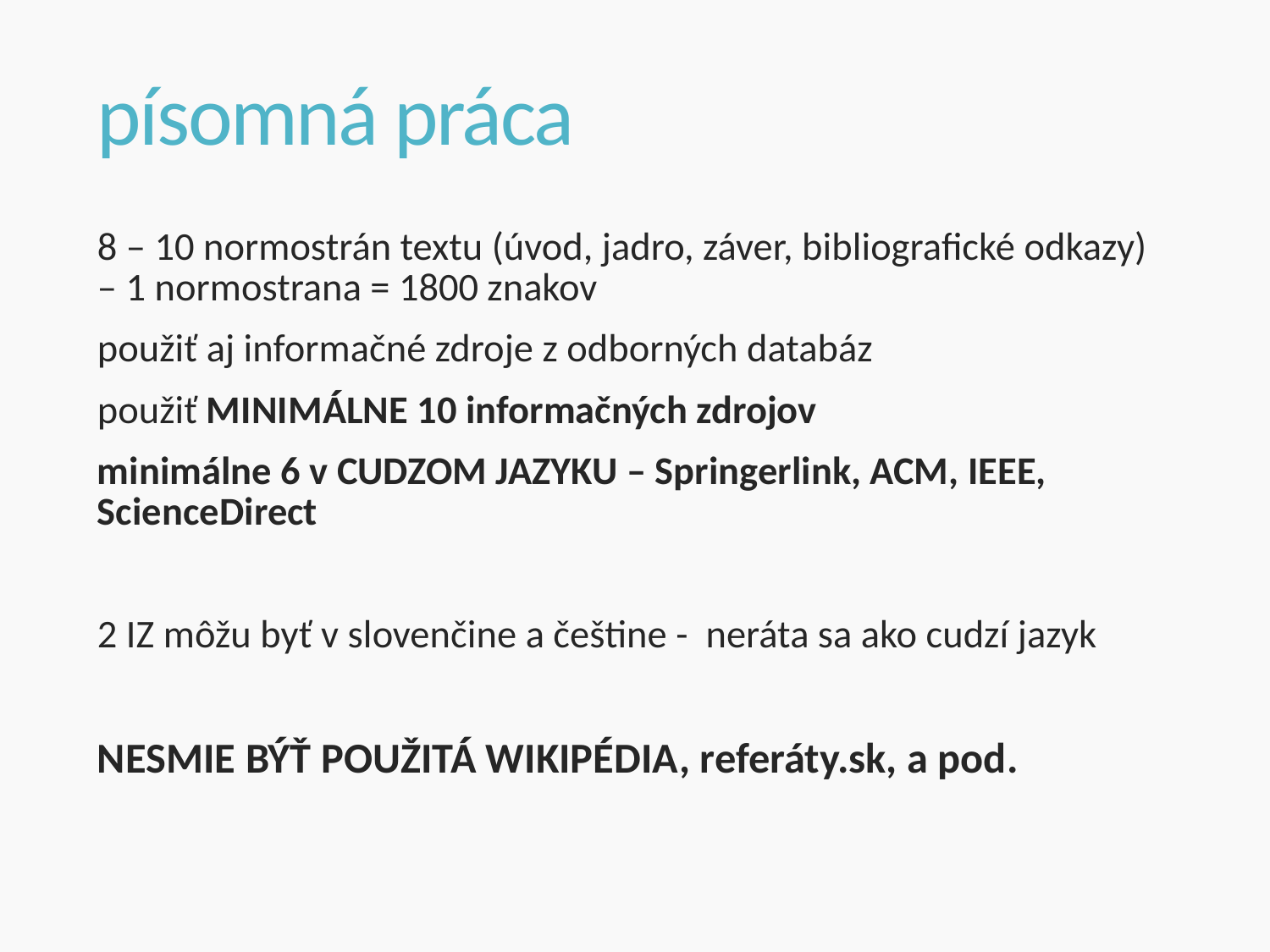

# písomná práca
8 – 10 normostrán textu (úvod, jadro, záver, bibliografické odkazy) – 1 normostrana = 1800 znakov
použiť aj informačné zdroje z odborných databáz
použiť MINIMÁLNE 10 informačných zdrojov
minimálne 6 v CUDZOM JAZYKU – Springerlink, ACM, IEEE, ScienceDirect

2 IZ môžu byť v slovenčine a češtine -  neráta sa ako cudzí jazyk

NESMIE BÝŤ POUŽITÁ WIKIPÉDIA, referáty.sk, a pod.